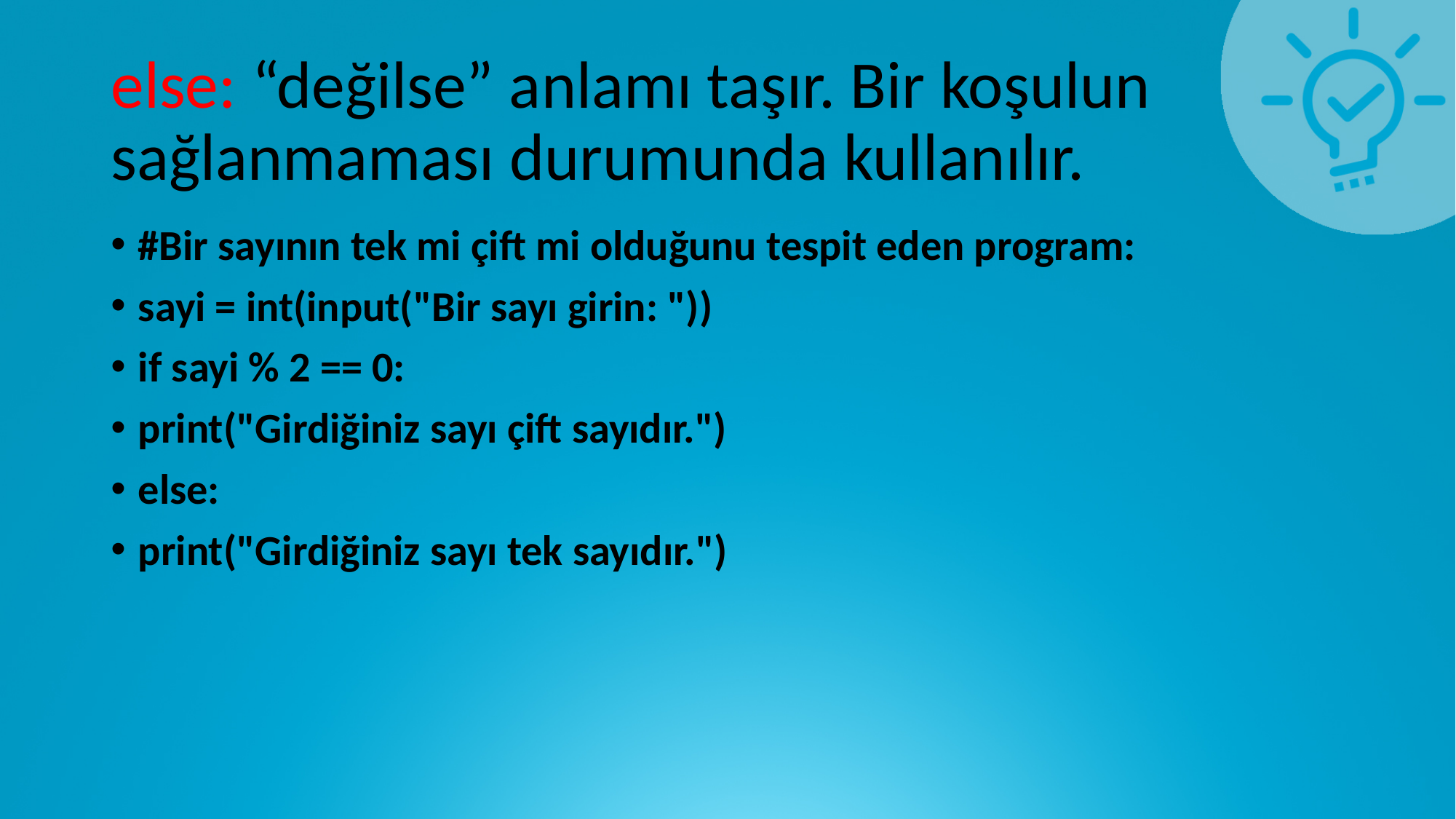

# else: “değilse” anlamı taşır. Bir koşulun sağlanmaması durumunda kullanılır.
#Bir sayının tek mi çift mi olduğunu tespit eden program:
sayi = int(input("Bir sayı girin: "))
if sayi % 2 == 0:
print("Girdiğiniz sayı çift sayıdır.")
else:
print("Girdiğiniz sayı tek sayıdır.")